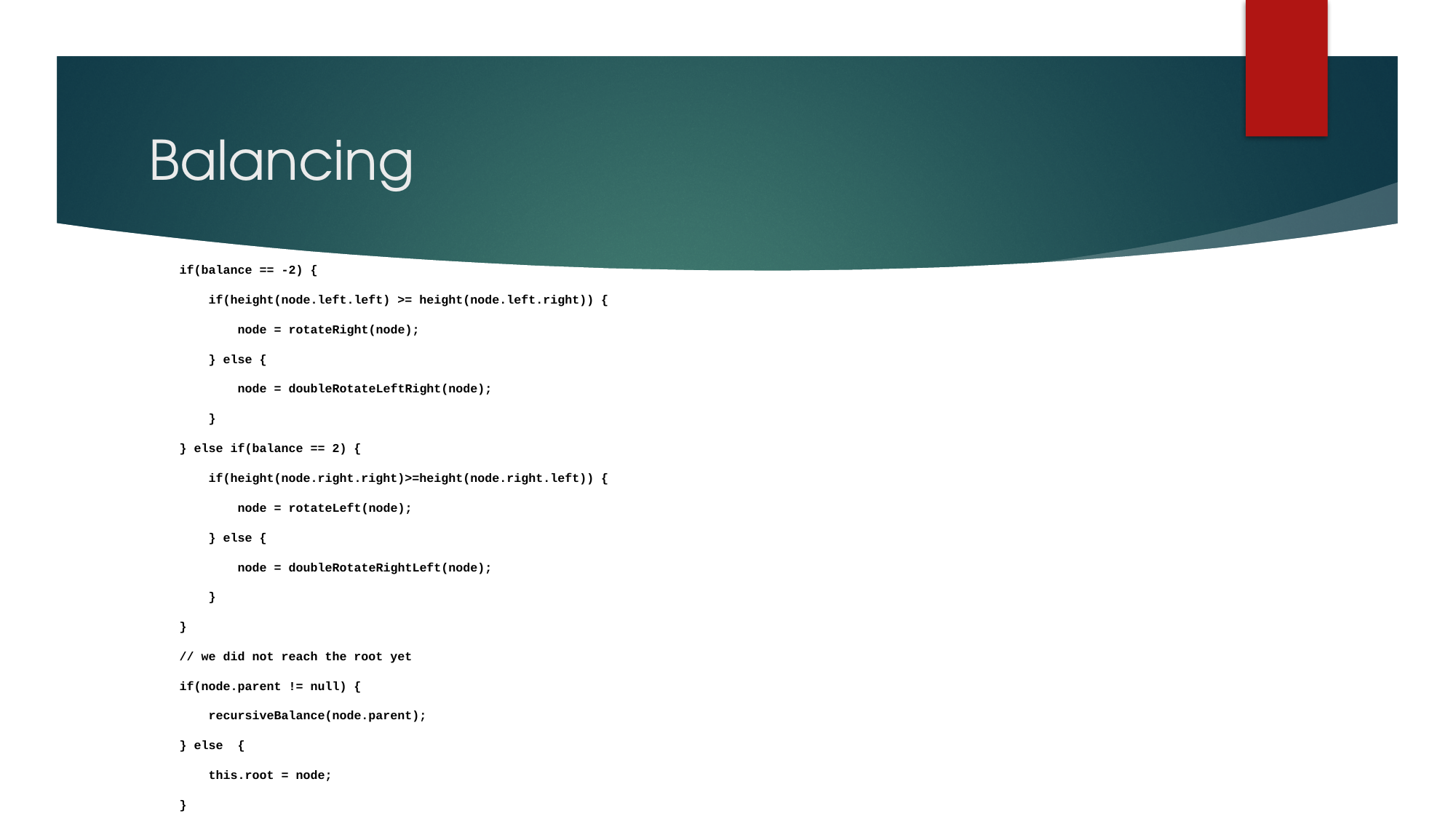

# Balancing
        if(balance == -2) {
            if(height(node.left.left) >= height(node.left.right)) {
                node = rotateRight(node);
            } else {
                node = doubleRotateLeftRight(node);
            }
        } else if(balance == 2) {
            if(height(node.right.right)>=height(node.right.left)) {
                node = rotateLeft(node);
            } else {
                node = doubleRotateRightLeft(node);
            }
        }
        // we did not reach the root yet
        if(node.parent != null) {
            recursiveBalance(node.parent);
        } else  {
            this.root = node;
        }